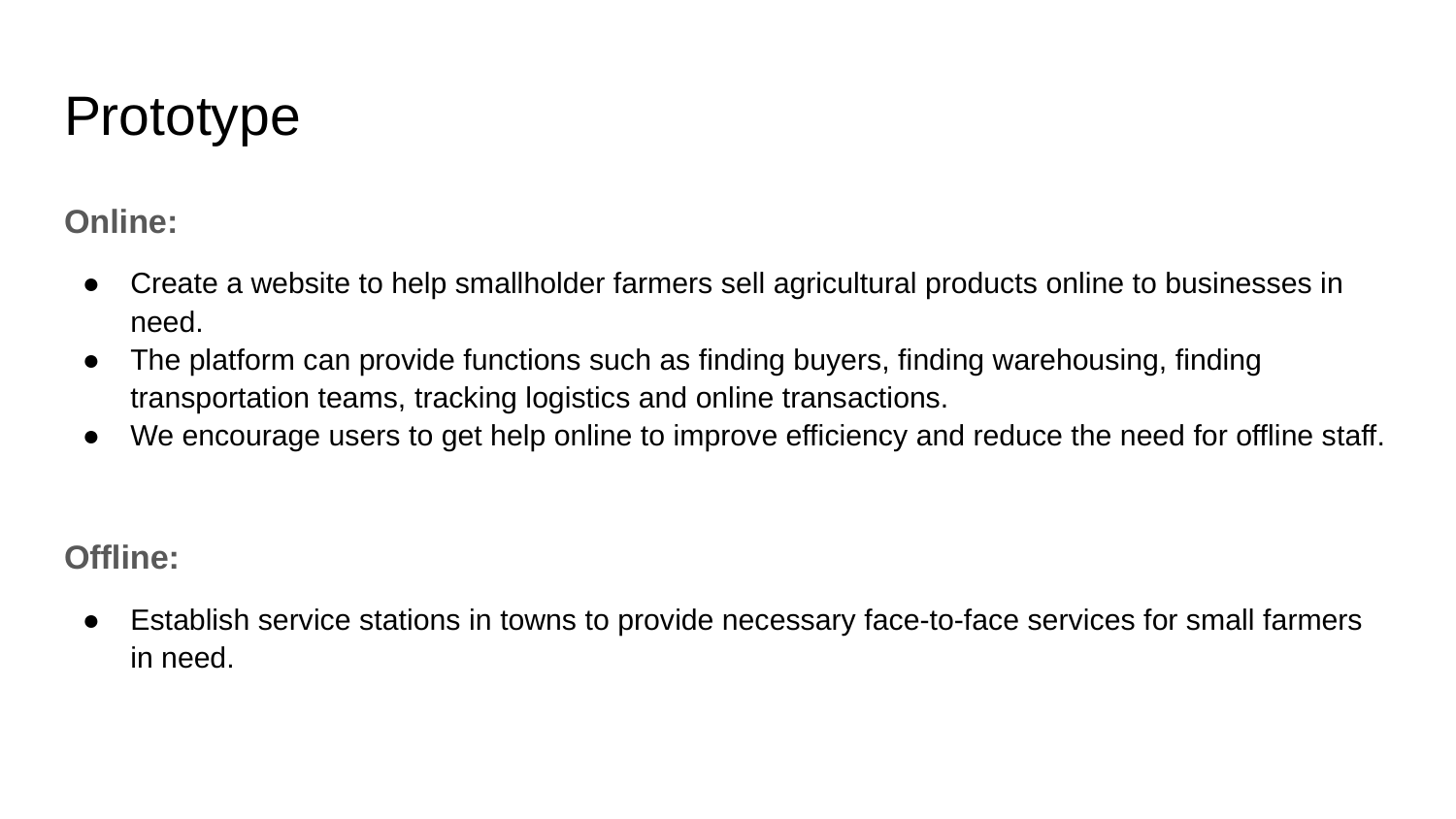

# Prototype
Online:
Create a website to help smallholder farmers sell agricultural products online to businesses in need.
The platform can provide functions such as finding buyers, finding warehousing, finding transportation teams, tracking logistics and online transactions.
We encourage users to get help online to improve efficiency and reduce the need for offline staff.

Offline:
Establish service stations in towns to provide necessary face-to-face services for small farmers in need.